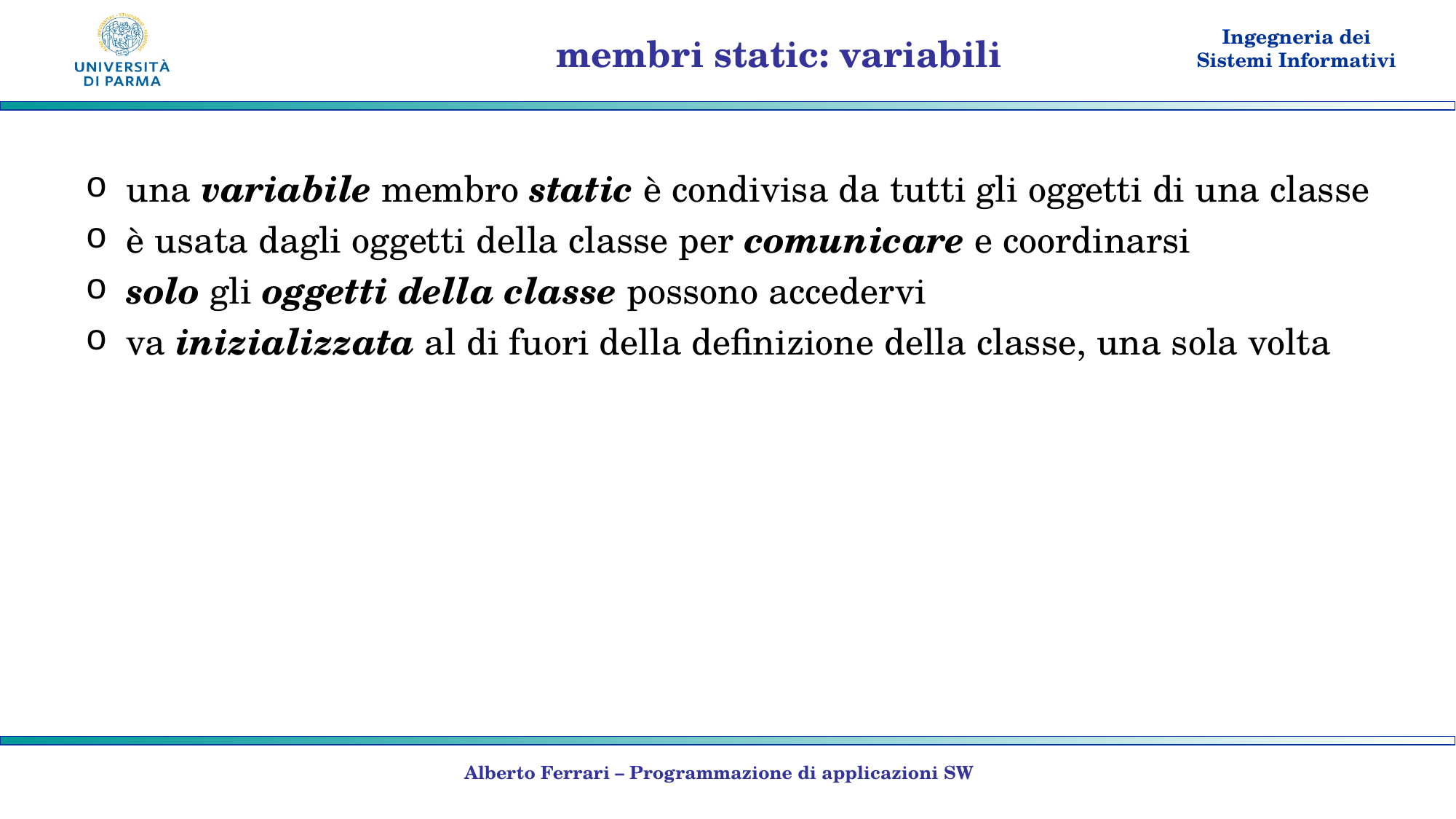

# membri static: variabili
una variabile membro static è condivisa da tutti gli oggetti di una classe
è usata dagli oggetti della classe per comunicare e coordinarsi
solo gli oggetti della classe possono accedervi
va inizializzata al di fuori della definizione della classe, una sola volta

Alberto Ferrari – Programmazione di applicazioni SW